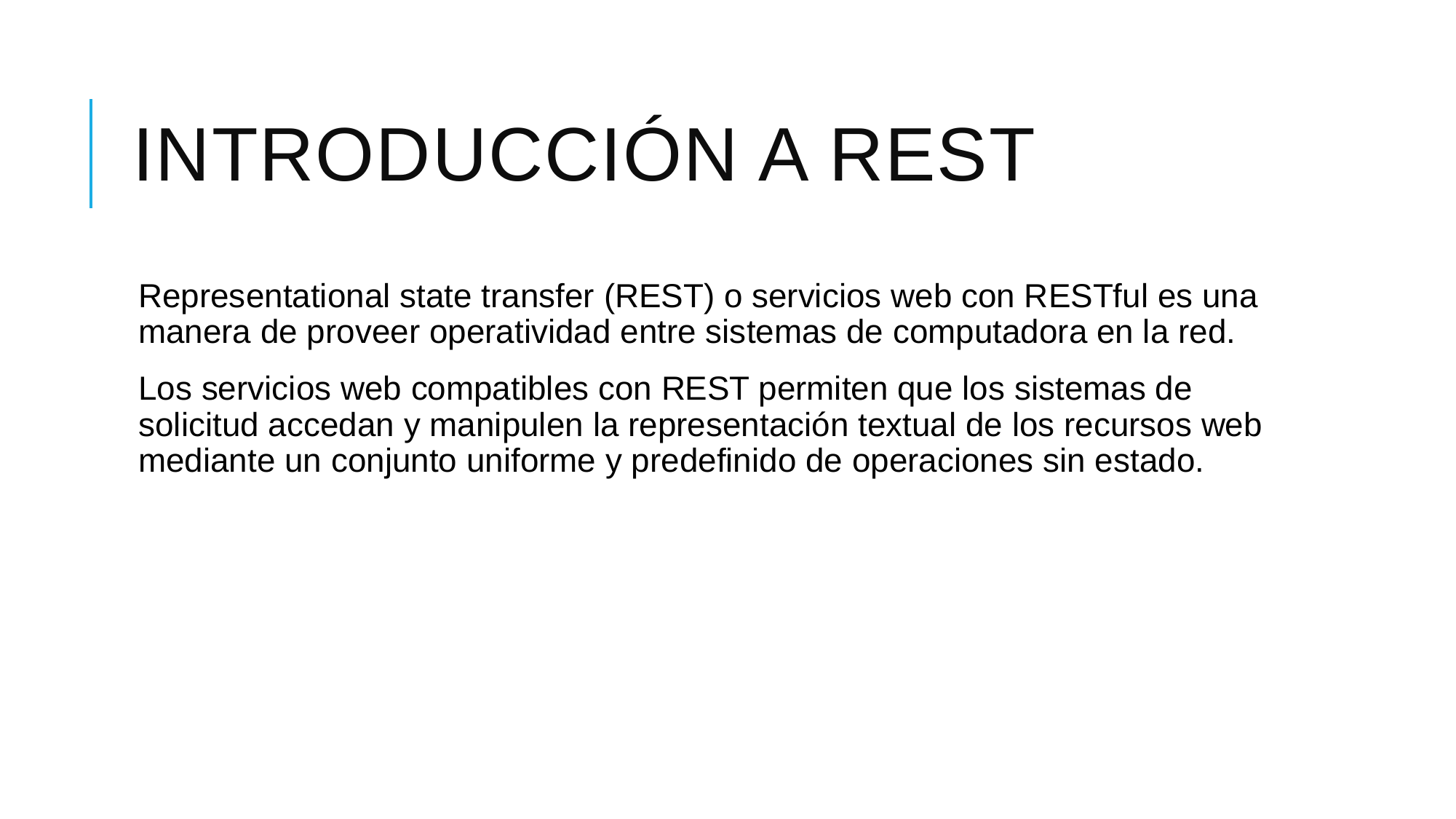

# Introducción a rest
Representational state transfer (REST) o servicios web con RESTful es una manera de proveer operatividad entre sistemas de computadora en la red.
Los servicios web compatibles con REST permiten que los sistemas de solicitud accedan y manipulen la representación textual de los recursos web mediante un conjunto uniforme y predefinido de operaciones sin estado.